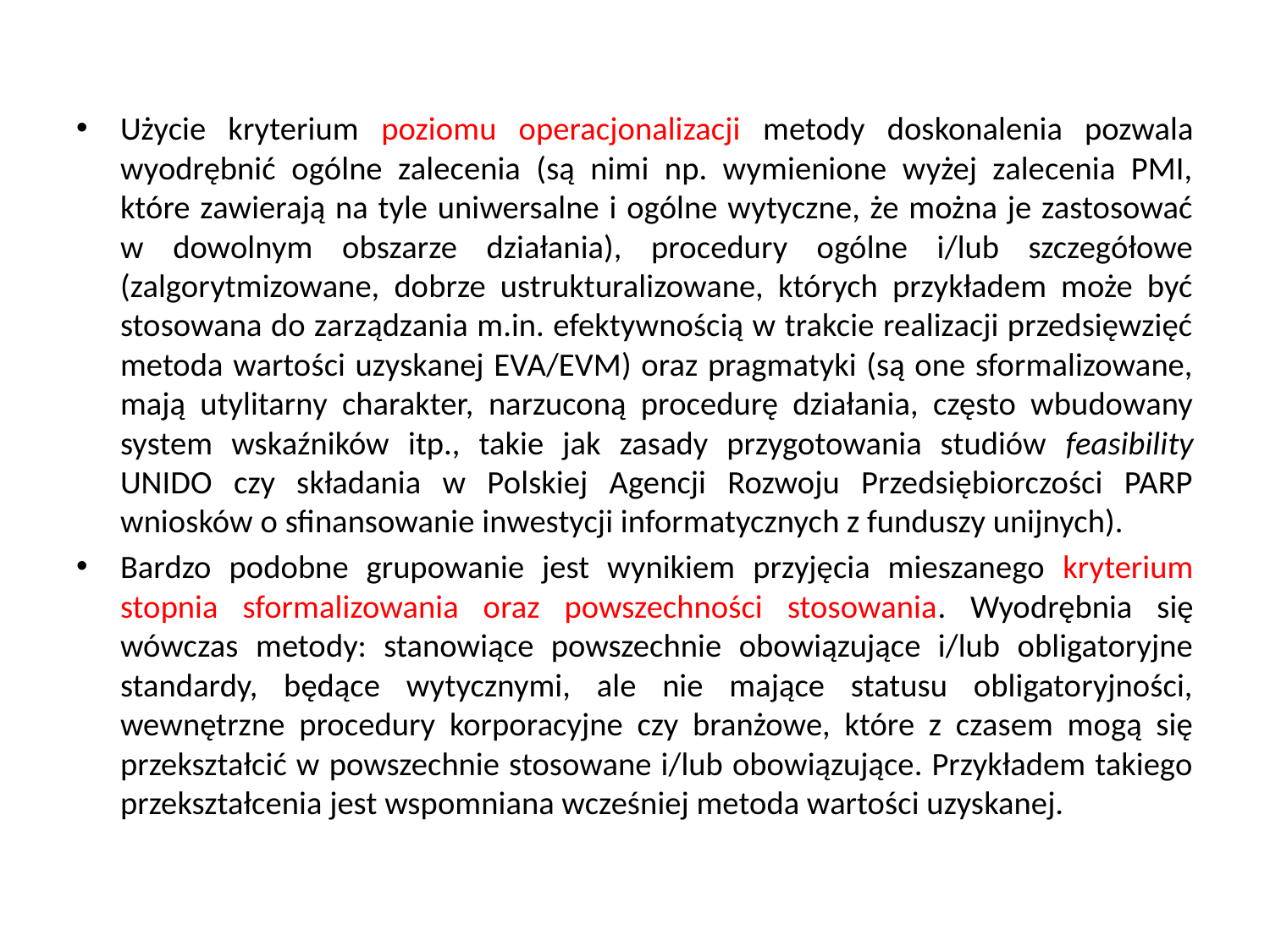

Użycie kryterium poziomu operacjonalizacji metody doskonalenia pozwala wyodrębnić ogólne zalecenia (są nimi np. wymienione wyżej zalecenia PMI, które zawierają na tyle uniwersalne i ogólne wytyczne, że można je zastosować w dowolnym obszarze działania), procedury ogólne i/lub szczegółowe (zalgorytmizowane, dobrze ustrukturalizowane, których przykładem może być stosowana do zarządzania m.in. efektywnością w trakcie realizacji przedsięwzięć metoda wartości uzyskanej EVA/EVM) oraz pragmatyki (są one sformalizowane, mają utylitarny charakter, narzuconą procedurę działania, często wbudowany system wskaźników itp., takie jak zasady przygotowania studiów feasibility UNIDO czy składania w Polskiej Agencji Rozwoju Przedsiębiorczości PARP wniosków o sfinansowanie inwestycji informatycznych z funduszy unijnych).
Bardzo podobne grupowanie jest wynikiem przyjęcia mieszanego kryterium stopnia sformalizowania oraz powszechności stosowania. Wyodrębnia się wówczas metody: stanowiące powszechnie obowiązujące i/lub obligatoryjne standardy, będące wytycznymi, ale nie mające statusu obligatoryjności, wewnętrzne procedury korporacyjne czy branżowe, które z czasem mogą się przekształcić w powszechnie stosowane i/lub obowiązujące. Przykładem takiego przekształcenia jest wspomniana wcześniej metoda wartości uzyskanej.